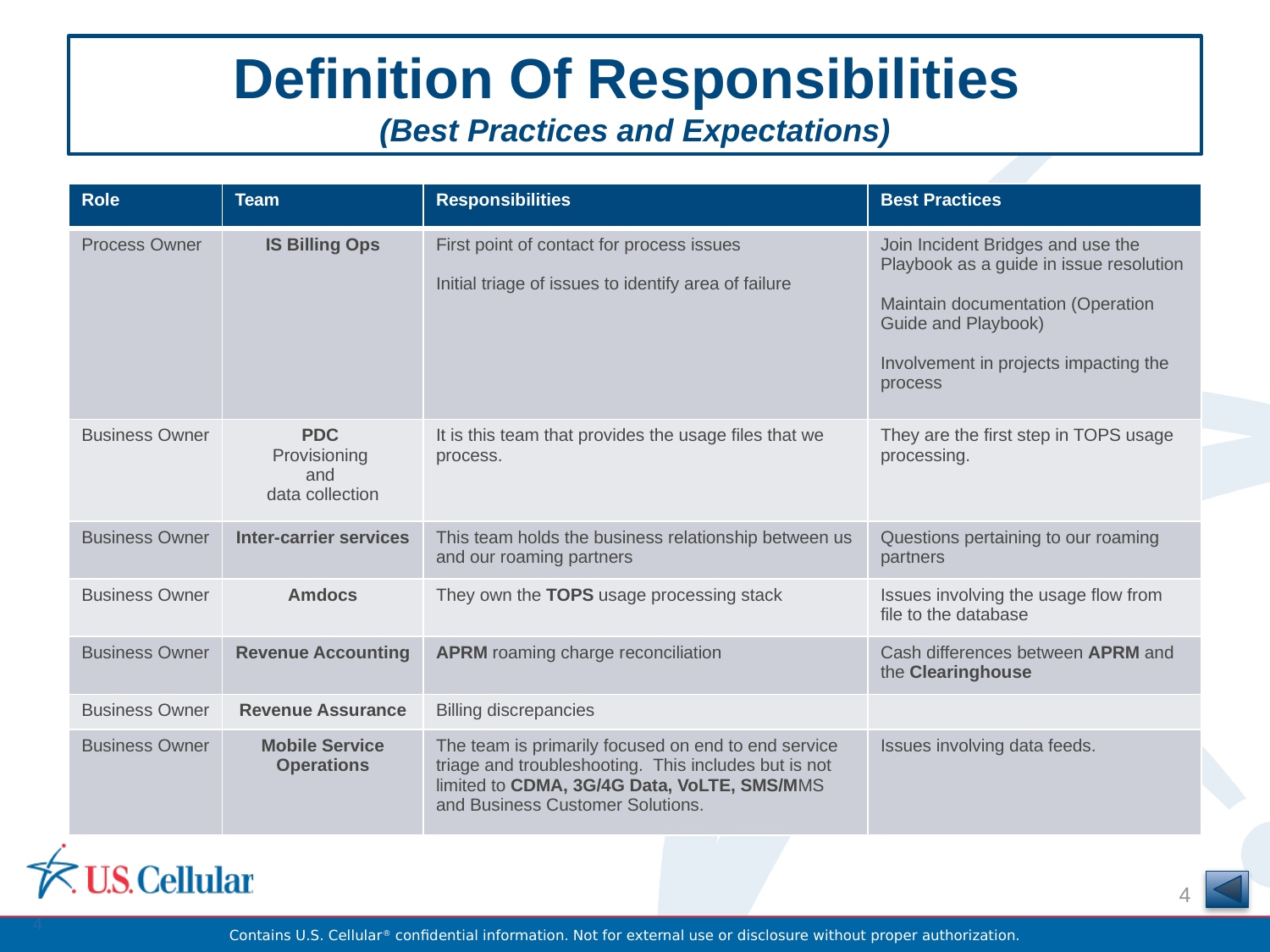

PROCESS FLOW
Definition Of Responsibilities
(Best Practices and Expectations)

| Role | Team | Responsibilities | Best Practices |
| --- | --- | --- | --- |
| Process Owner | IS Billing Ops | First point of contact for process issues Initial triage of issues to identify area of failure | Join Incident Bridges and use the Playbook as a guide in issue resolution Maintain documentation (Operation Guide and Playbook) Involvement in projects impacting the process |
| Business Owner | PDC Provisioning and data collection | It is this team that provides the usage files that we process. | They are the first step in TOPS usage processing. |
| Business Owner | Inter-carrier services | This team holds the business relationship between us and our roaming partners | Questions pertaining to our roaming partners |
| Business Owner | Amdocs | They own the TOPS usage processing stack | Issues involving the usage flow from file to the database |
| Business Owner | Revenue Accounting | APRM roaming charge reconciliation | Cash differences between APRM and the Clearinghouse |
| Business Owner | Revenue Assurance | Billing discrepancies |  |
| Business Owner | Mobile Service Operations | The team is primarily focused on end to end service triage and troubleshooting. This includes but is not limited to CDMA, 3G/4G Data, VoLTE, SMS/MMS and Business Customer Solutions. | Issues involving data feeds. |
4